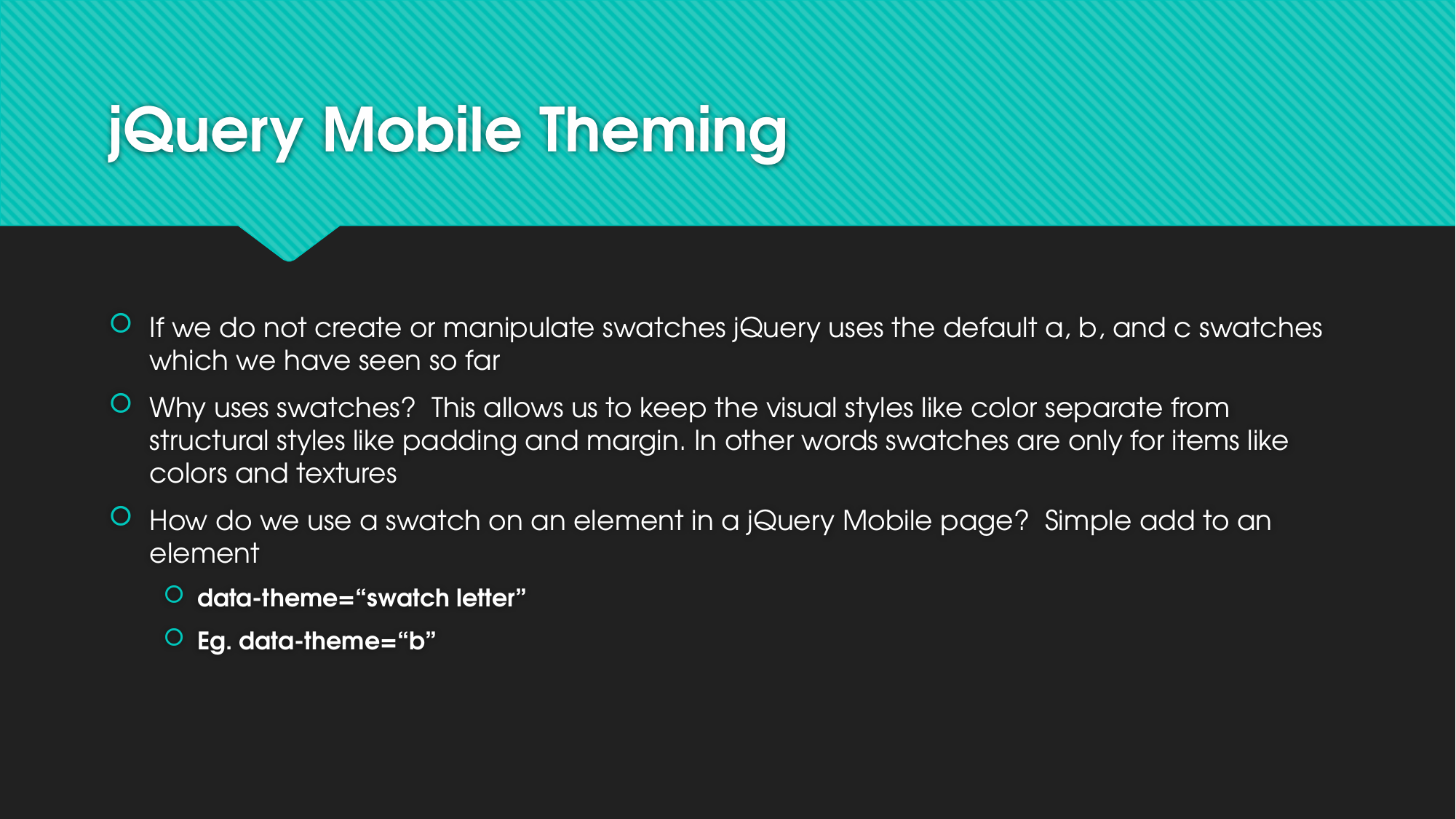

# jQuery Mobile Theming
If we do not create or manipulate swatches jQuery uses the default a, b, and c swatches which we have seen so far
Why uses swatches?  This allows us to keep the visual styles like color separate from structural styles like padding and margin. In other words swatches are only for items like colors and textures
How do we use a swatch on an element in a jQuery Mobile page?  Simple add to an element
data-theme=“swatch letter”
Eg. data-theme=“b”